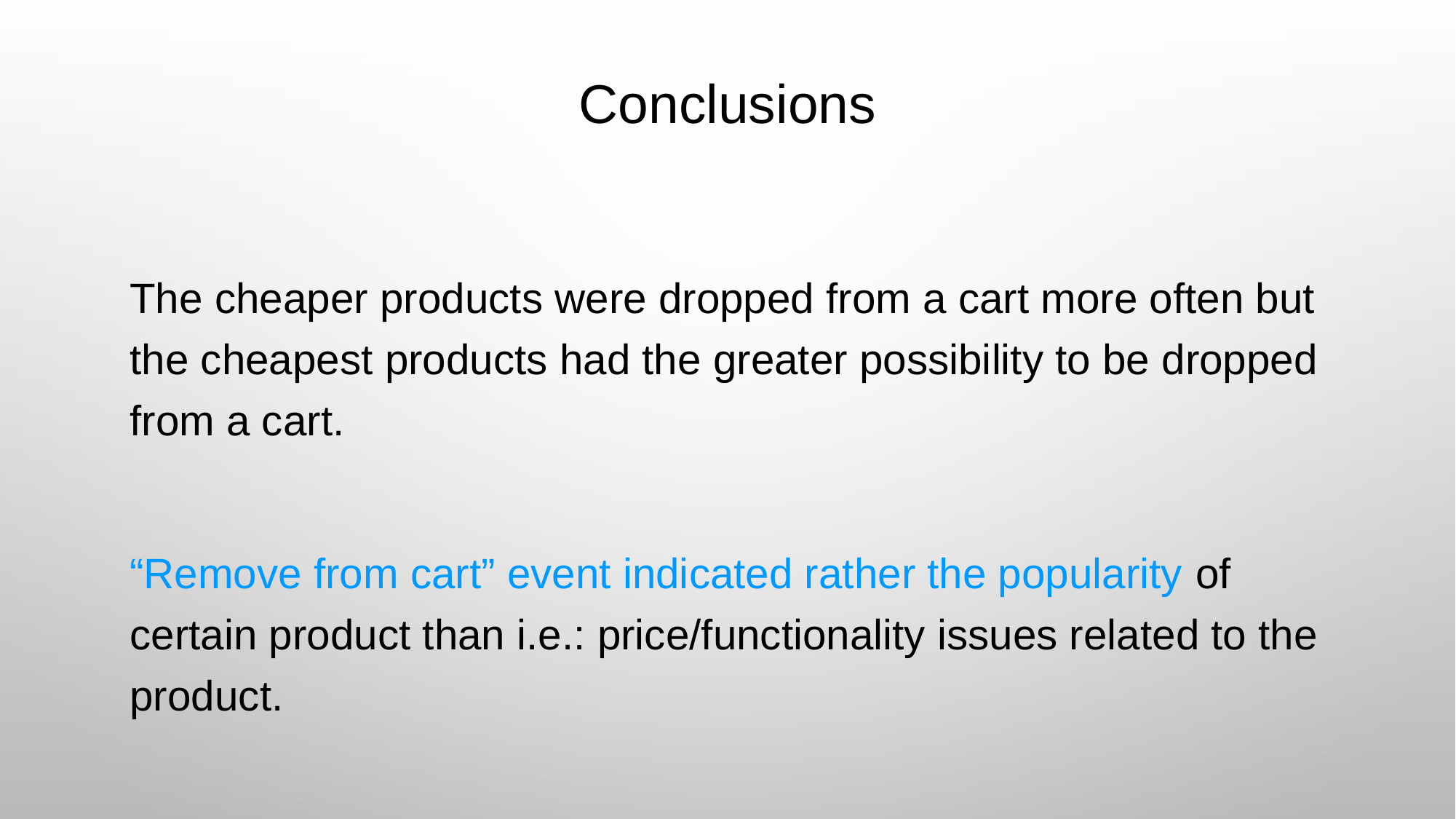

# Conclusions
The cheaper products were dropped from a cart more often but the cheapest products had the greater possibility to be dropped from a cart.

“Remove from cart” event indicated rather the popularity of certain product than i.e.: price/functionality issues related to the product.